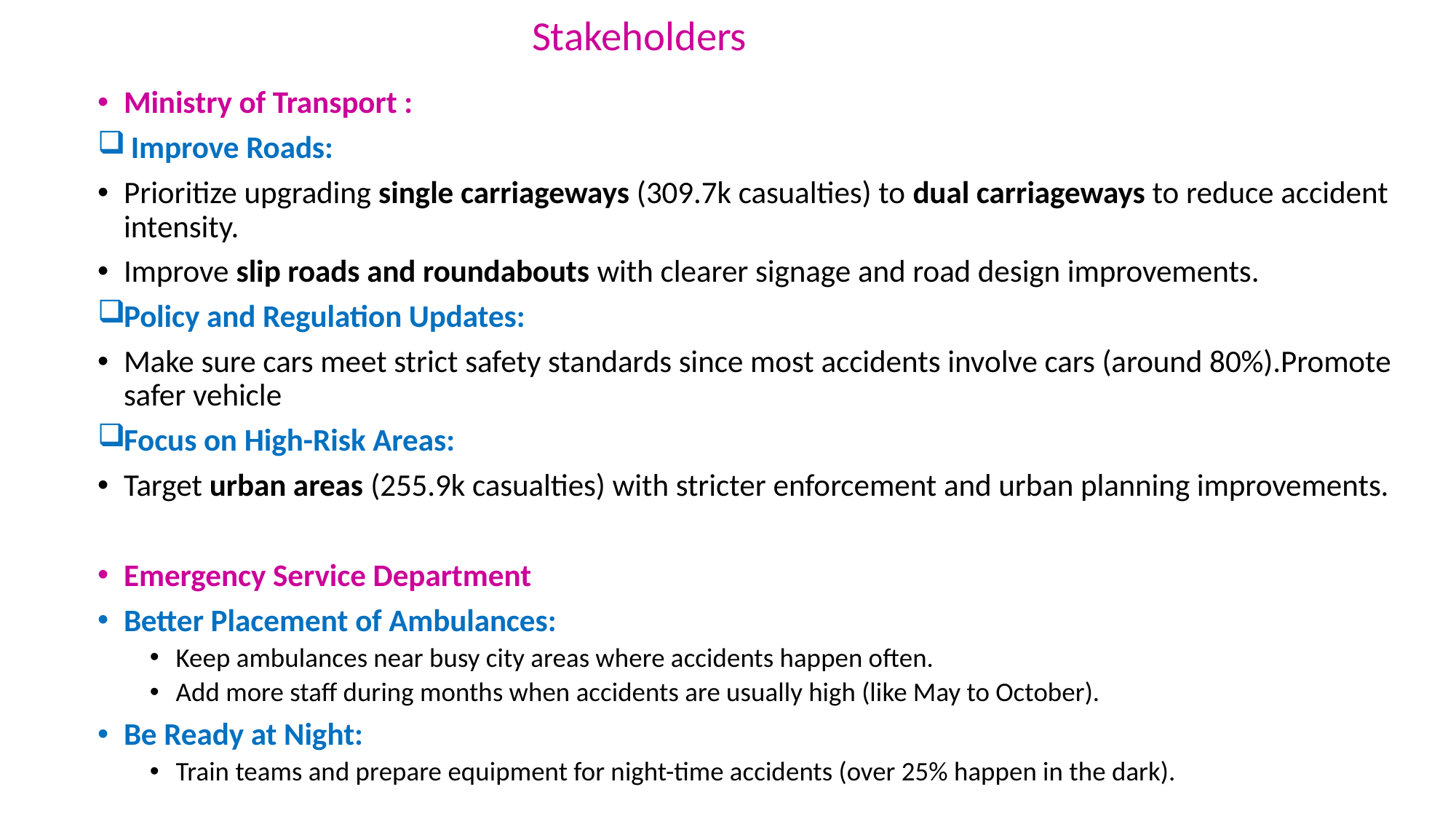

# Stakeholders
Ministry of Transport :
 Improve Roads:
Prioritize upgrading single carriageways (309.7k casualties) to dual carriageways to reduce accident intensity.
Improve slip roads and roundabouts with clearer signage and road design improvements.
Policy and Regulation Updates:
Make sure cars meet strict safety standards since most accidents involve cars (around 80%).Promote safer vehicle
Focus on High-Risk Areas:
Target urban areas (255.9k casualties) with stricter enforcement and urban planning improvements.

Emergency Service Department
Better Placement of Ambulances:
Keep ambulances near busy city areas where accidents happen often.
Add more staff during months when accidents are usually high (like May to October).
Be Ready at Night:
Train teams and prepare equipment for night-time accidents (over 25% happen in the dark).